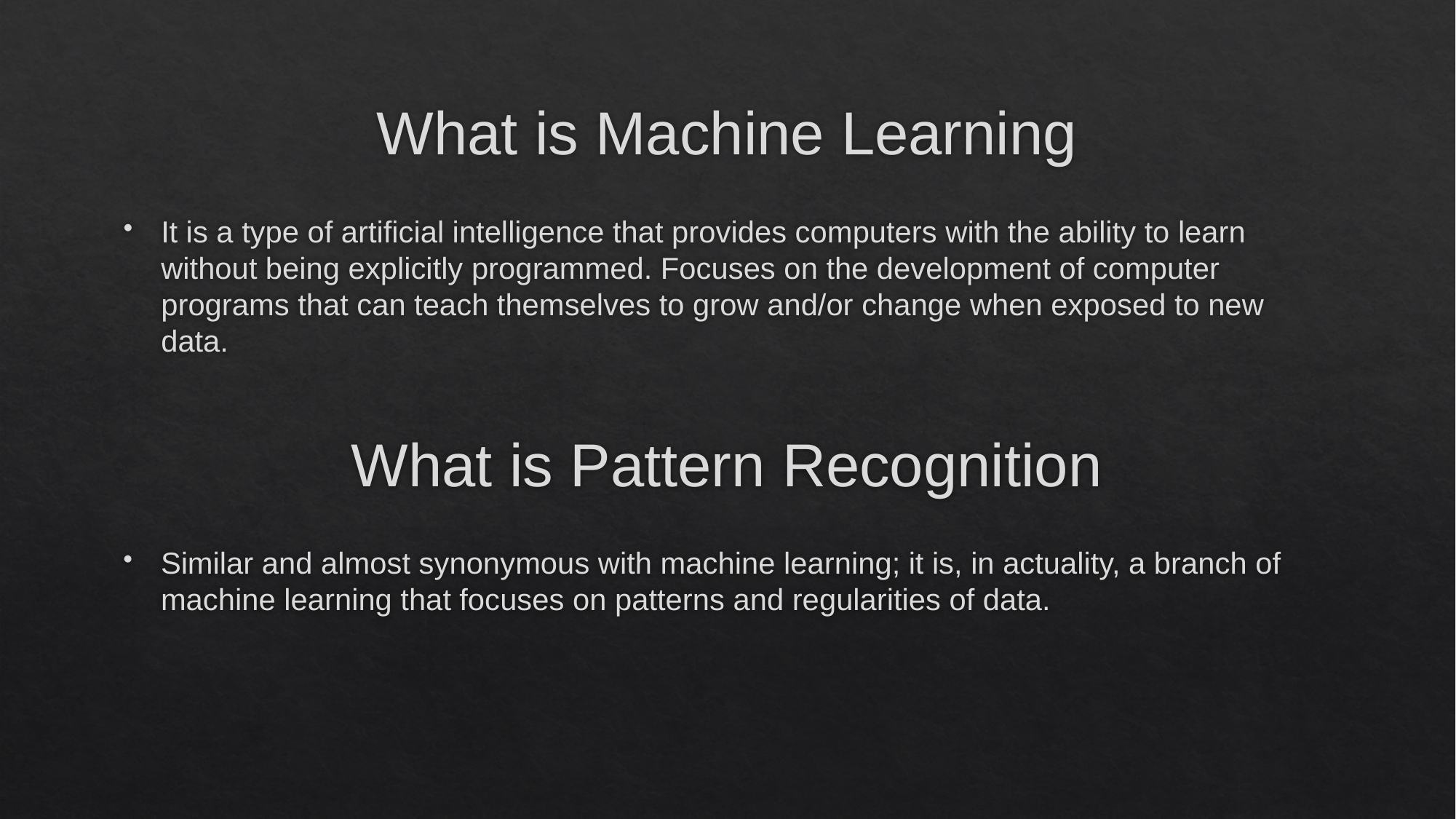

# What is Machine Learning
It is a type of artificial intelligence that provides computers with the ability to learn without being explicitly programmed. Focuses on the development of computer programs that can teach themselves to grow and/or change when exposed to new data.
What is Pattern Recognition
Similar and almost synonymous with machine learning; it is, in actuality, a branch of machine learning that focuses on patterns and regularities of data.